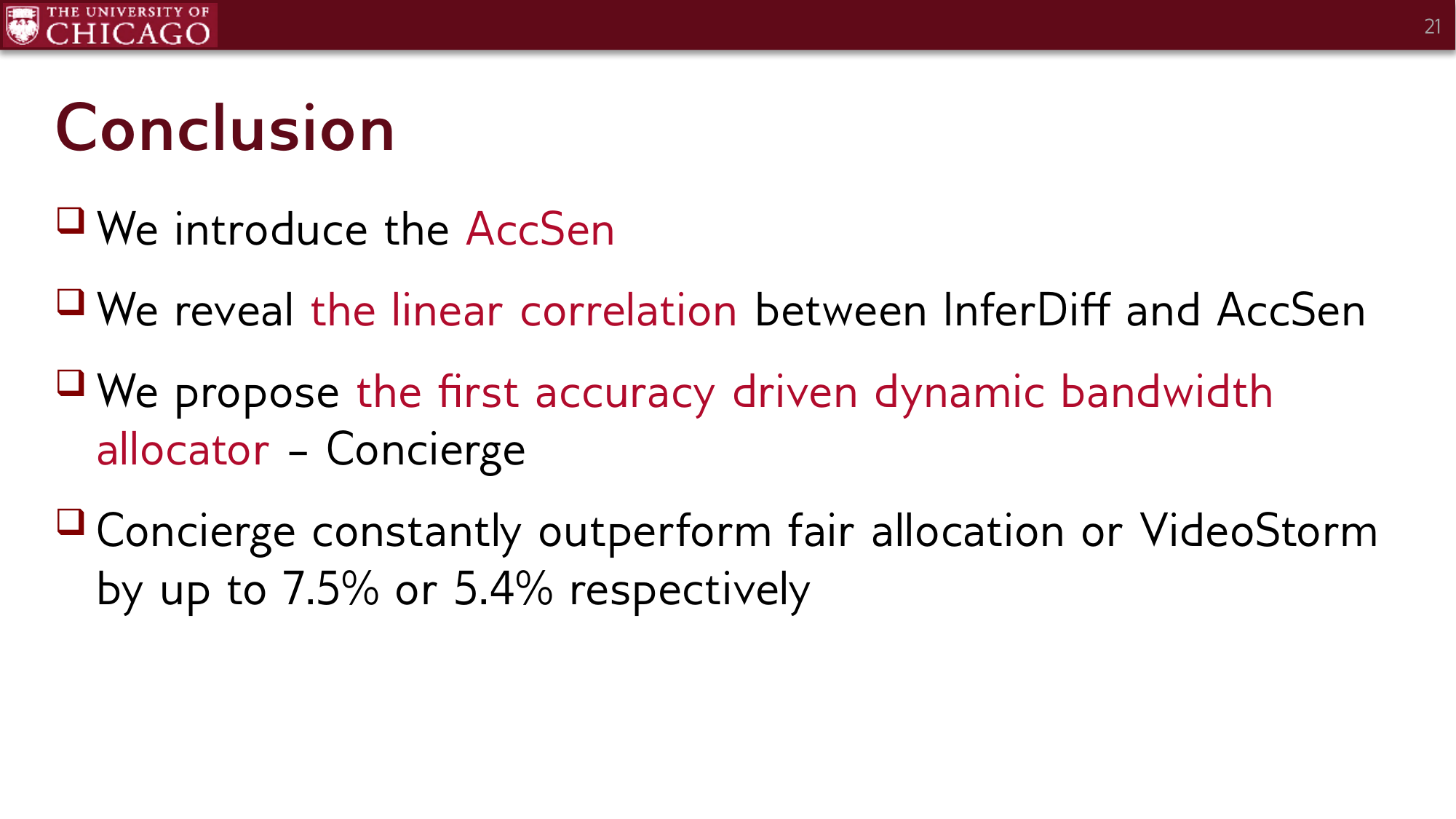

21
# Conclusion
We introduce the AccSen
We reveal the linear correlation between InferDiff and AccSen
We propose the first accuracy driven dynamic bandwidth allocator – Concierge
Concierge constantly outperform fair allocation or VideoStorm by up to 7.5% or 5.4% respectively